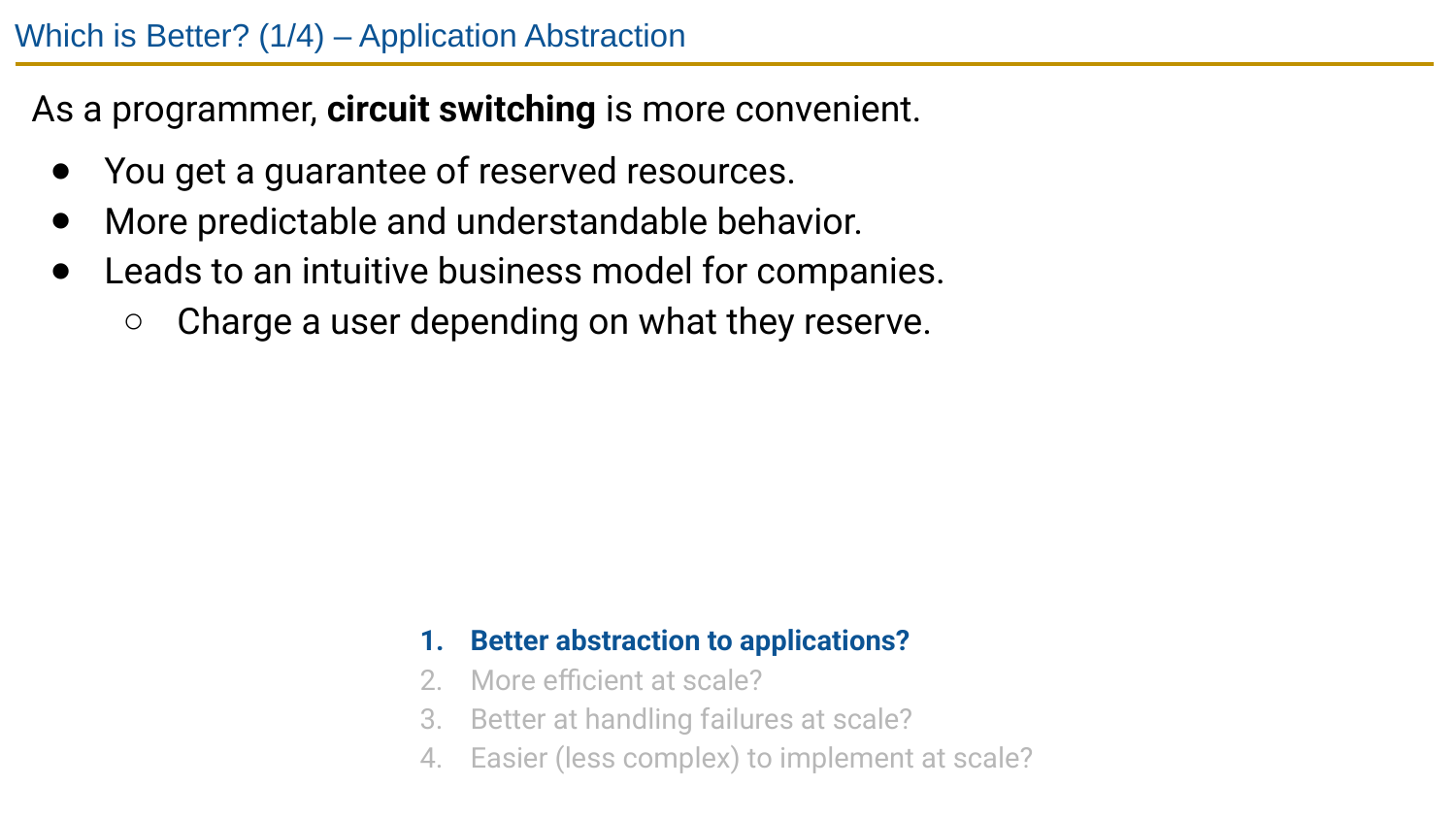

# Which is Better? (1/4) – Application Abstraction
As a programmer, circuit switching is more convenient.
You get a guarantee of reserved resources.
More predictable and understandable behavior.
Leads to an intuitive business model for companies.
Charge a user depending on what they reserve.
Better abstraction to applications?
More efficient at scale?
Better at handling failures at scale?
Easier (less complex) to implement at scale?